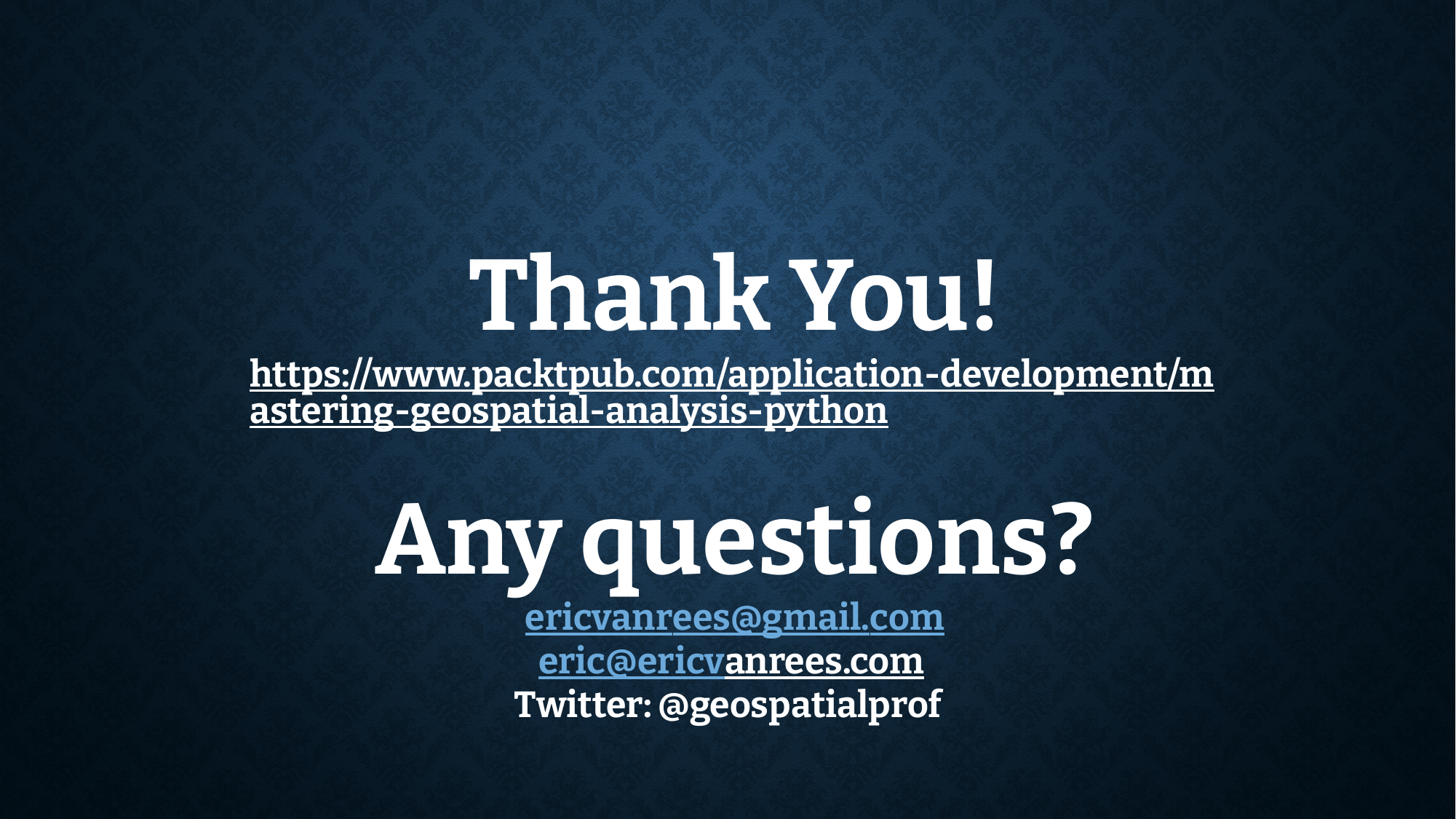

Thank You!
https://www.packtpub.com/application-development/mastering-geospatial-analysis-python
Any questions?
ericvanrees@gmail.com
eric@ericvanrees.com
Twitter: @geospatialprof